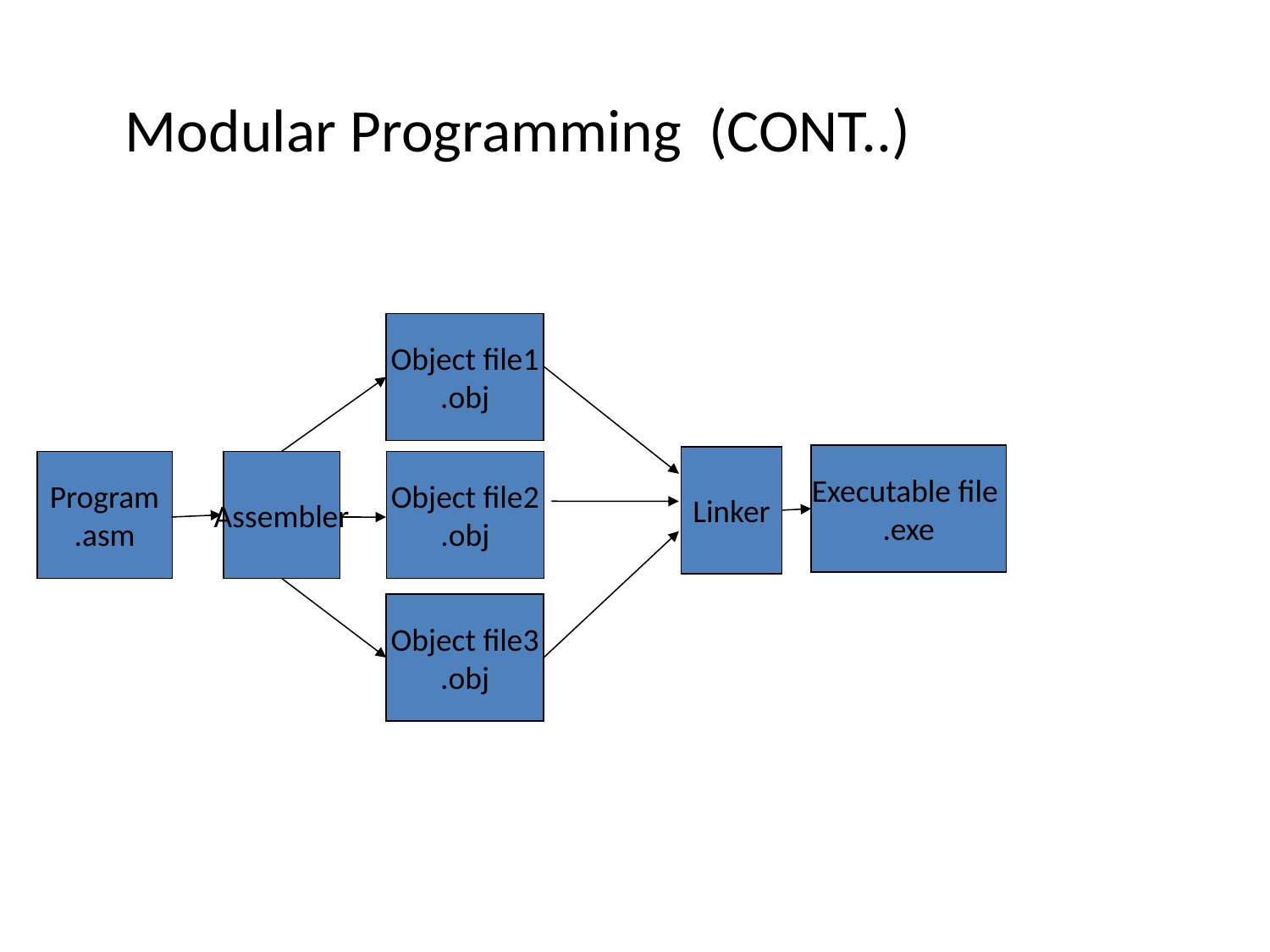

# Modular Programming  (CONT..)

Object file1
.obj
Executable file
.exe
Linker
Program
.asm
Assembler
Object file2
.obj

Object file3
.obj